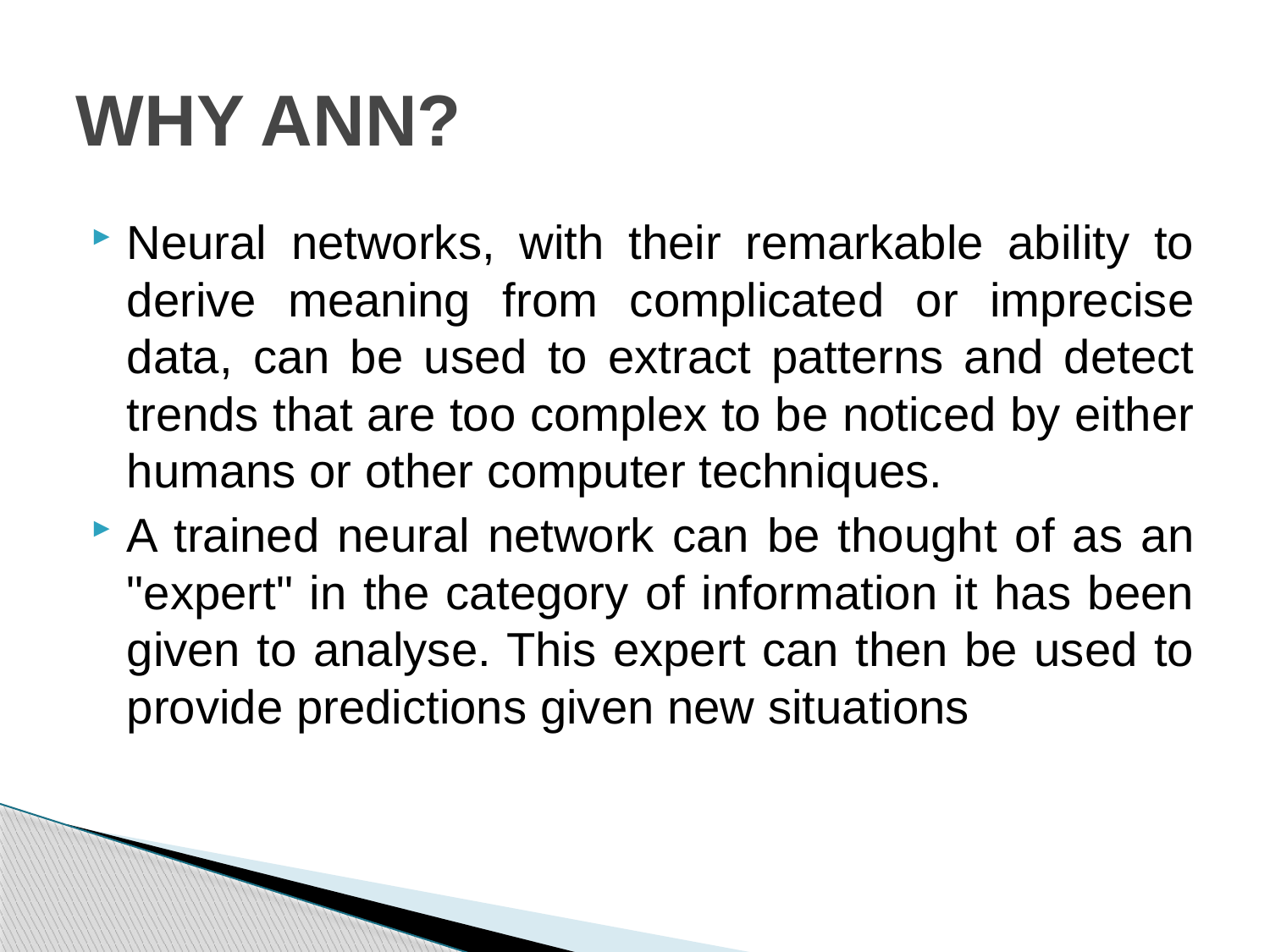

# WHY ANN?
Neural networks, with their remarkable ability to derive meaning from complicated or imprecise data, can be used to extract patterns and detect trends that are too complex to be noticed by either humans or other computer techniques.
A trained neural network can be thought of as an "expert" in the category of information it has been given to analyse. This expert can then be used to provide predictions given new situations